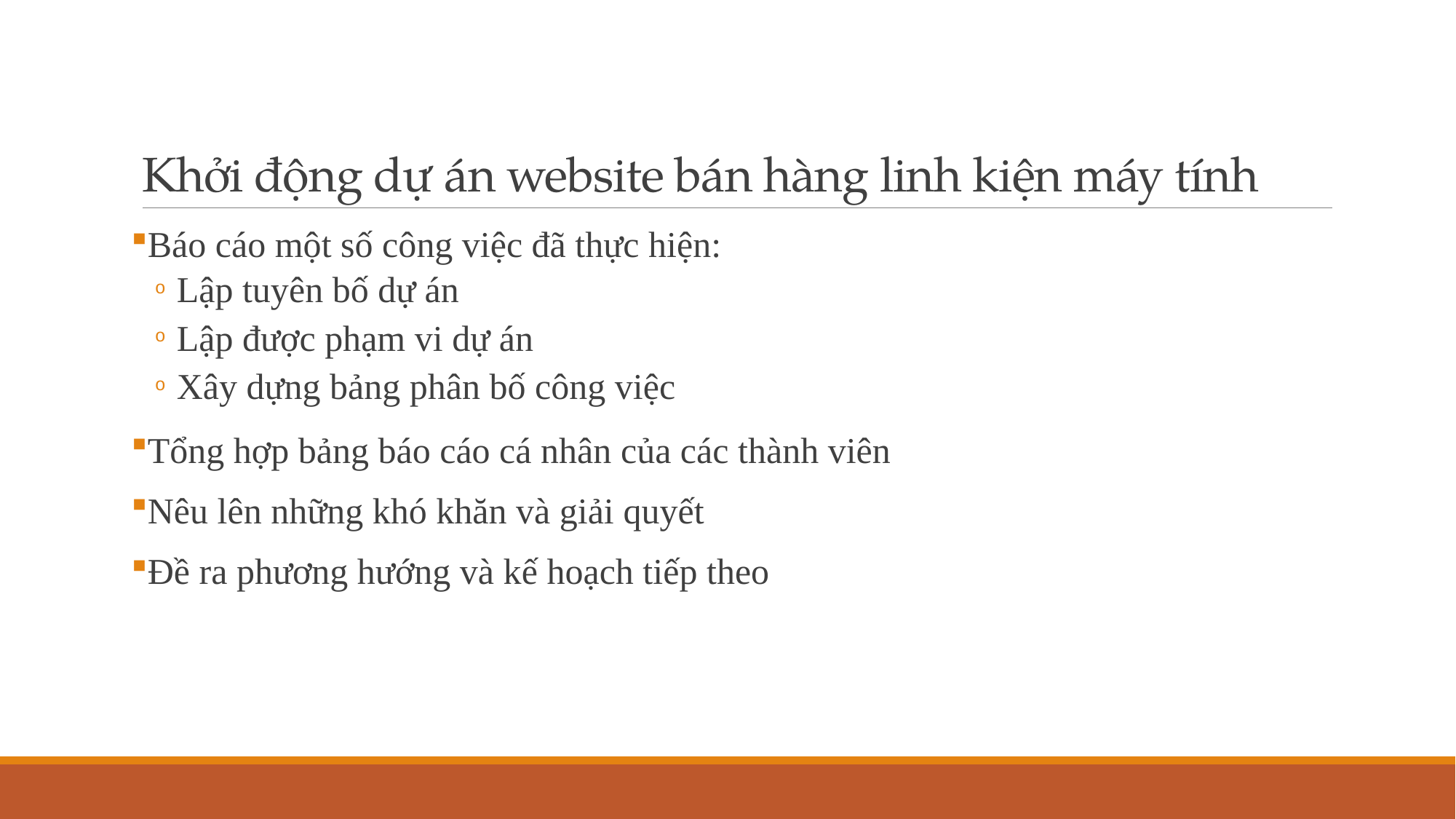

# Khởi động dự án website bán hàng linh kiện máy tính
Báo cáo một số công việc đã thực hiện:
Lập tuyên bố dự án
Lập được phạm vi dự án
Xây dựng bảng phân bố công việc
Tổng hợp bảng báo cáo cá nhân của các thành viên
Nêu lên những khó khăn và giải quyết
Đề ra phương hướng và kế hoạch tiếp theo